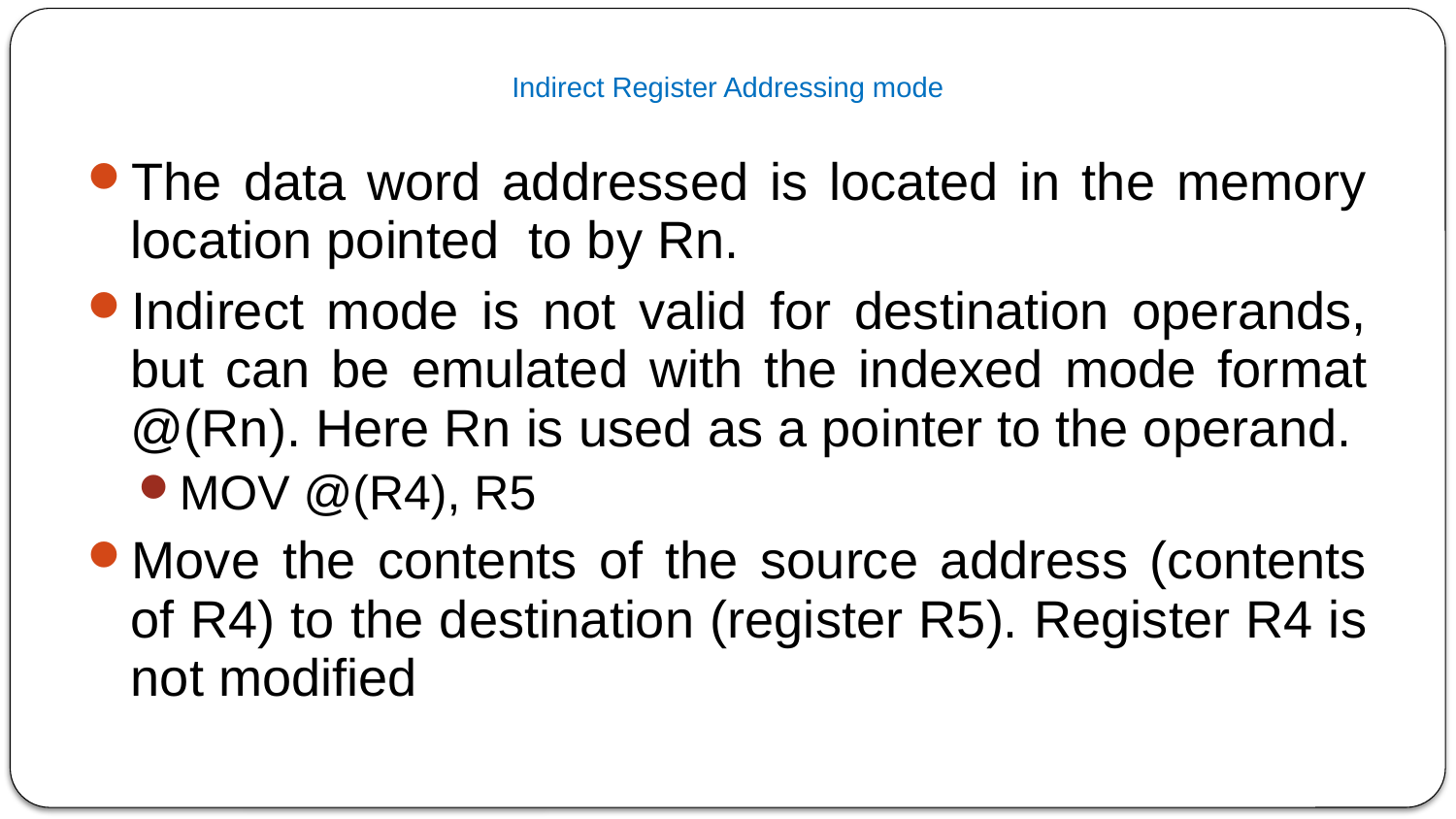

# Indirect Register Addressing mode
The data word addressed is located in the memory location pointed  to by Rn.
Indirect mode is not valid for destination operands, but can be emulated with the indexed mode format @(Rn). Here Rn is used as a pointer to the operand.
MOV @(R4), R5
Move the contents of the source address (contents of R4) to the destination (register R5). Register R4 is not modified